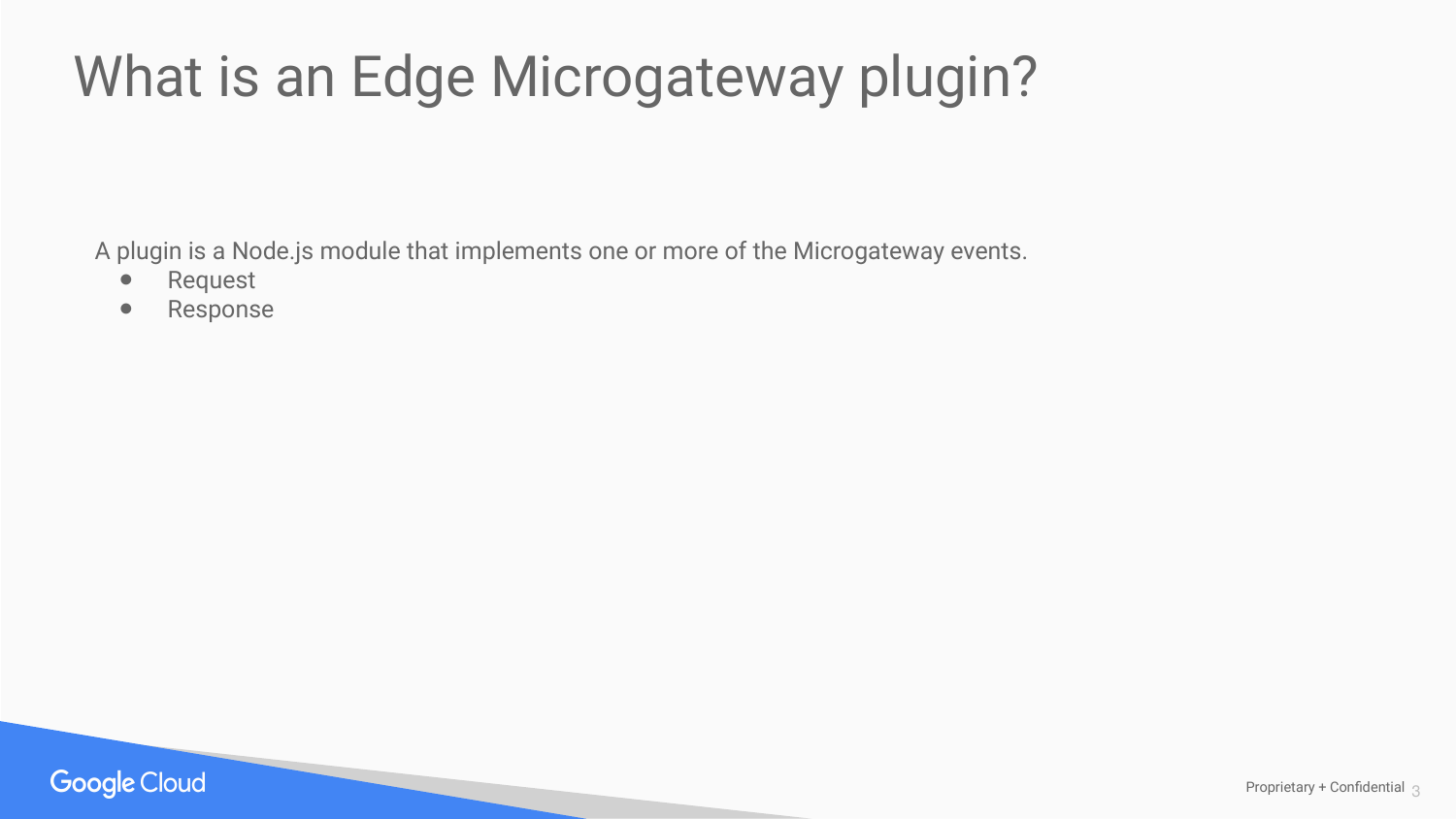

What is an Edge Microgateway plugin?

A plugin is a Node.js module that implements one or more of the Microgateway events.
Request
Response

3